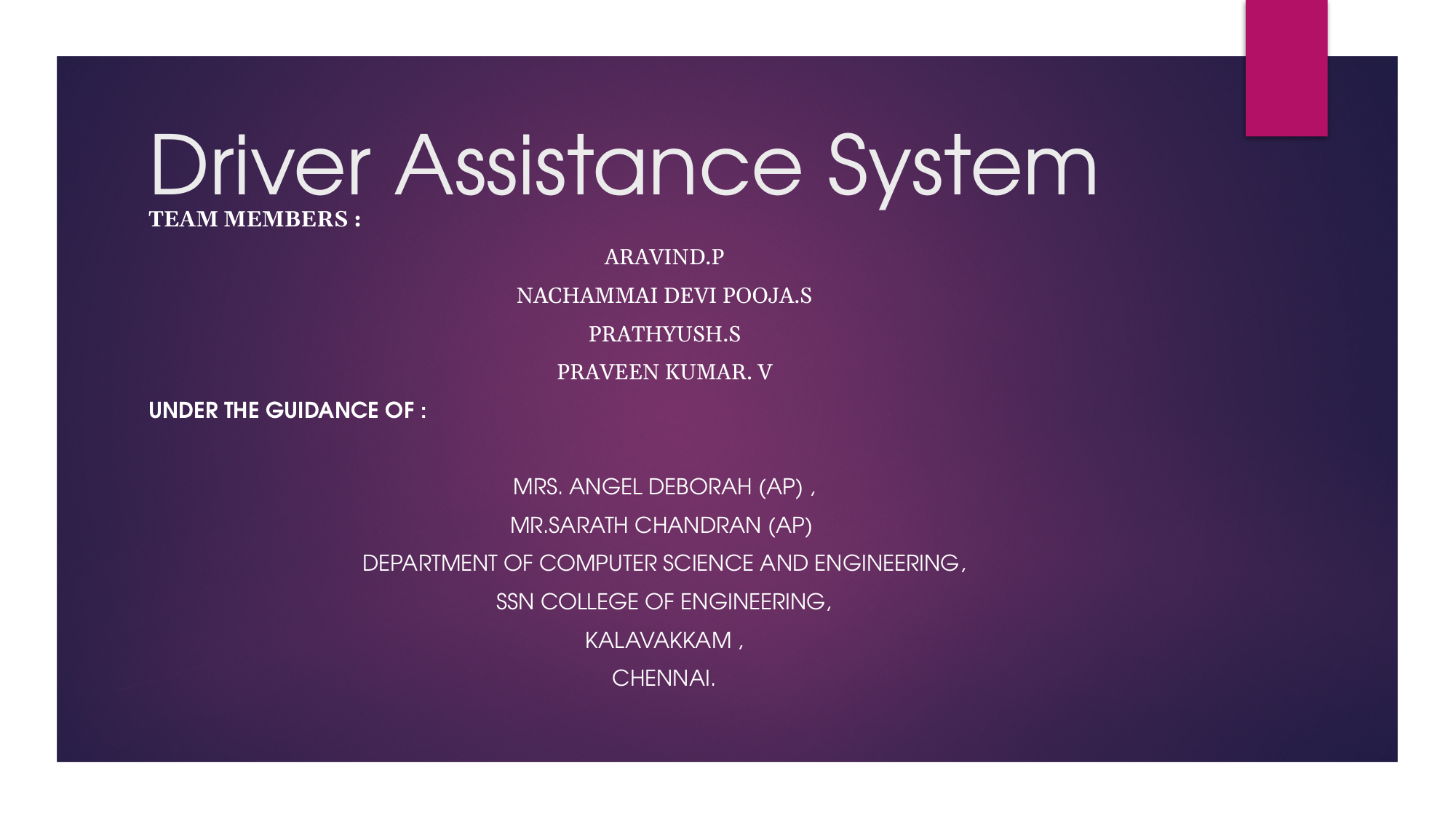

# Driver Assistance System
Team Members :
Aravind.P
Nachammai Devi Pooja.S
Prathyush.S
Praveen Kumar. V
Under the Guidance of :

Mrs. Angel Deborah (AP) ,
Mr.Sarath Chandran (AP)
Department of Computer Science and Engineering,
SSN college of Engineering,
Kalavakkam ,
Chennai.